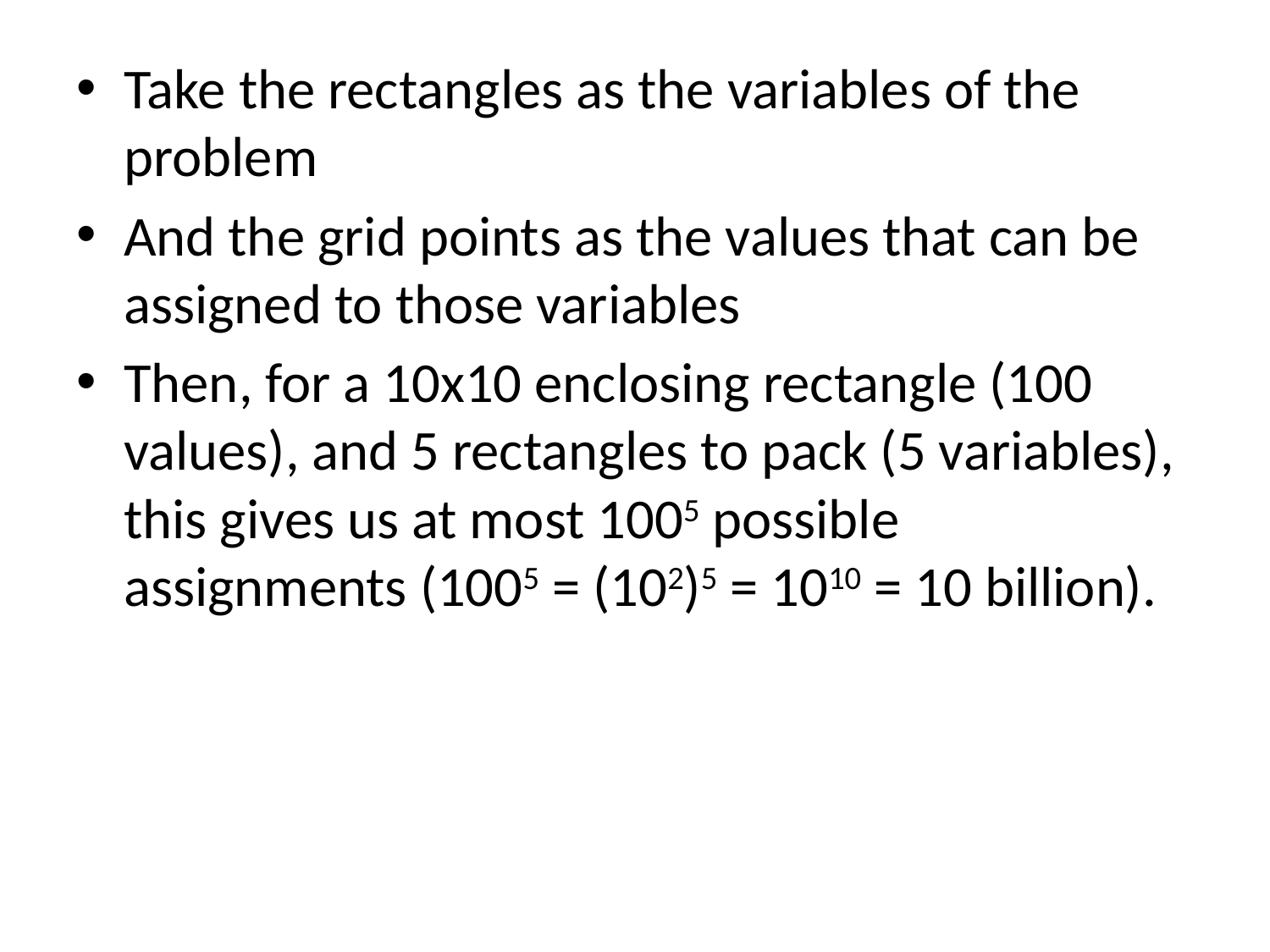

Take the rectangles as the variables of the problem
And the grid points as the values that can be assigned to those variables
Then, for a 10x10 enclosing rectangle (100 values), and 5 rectangles to pack (5 variables), this gives us at most 1005 possible assignments (1005 = (102)5 = 1010 = 10 billion).